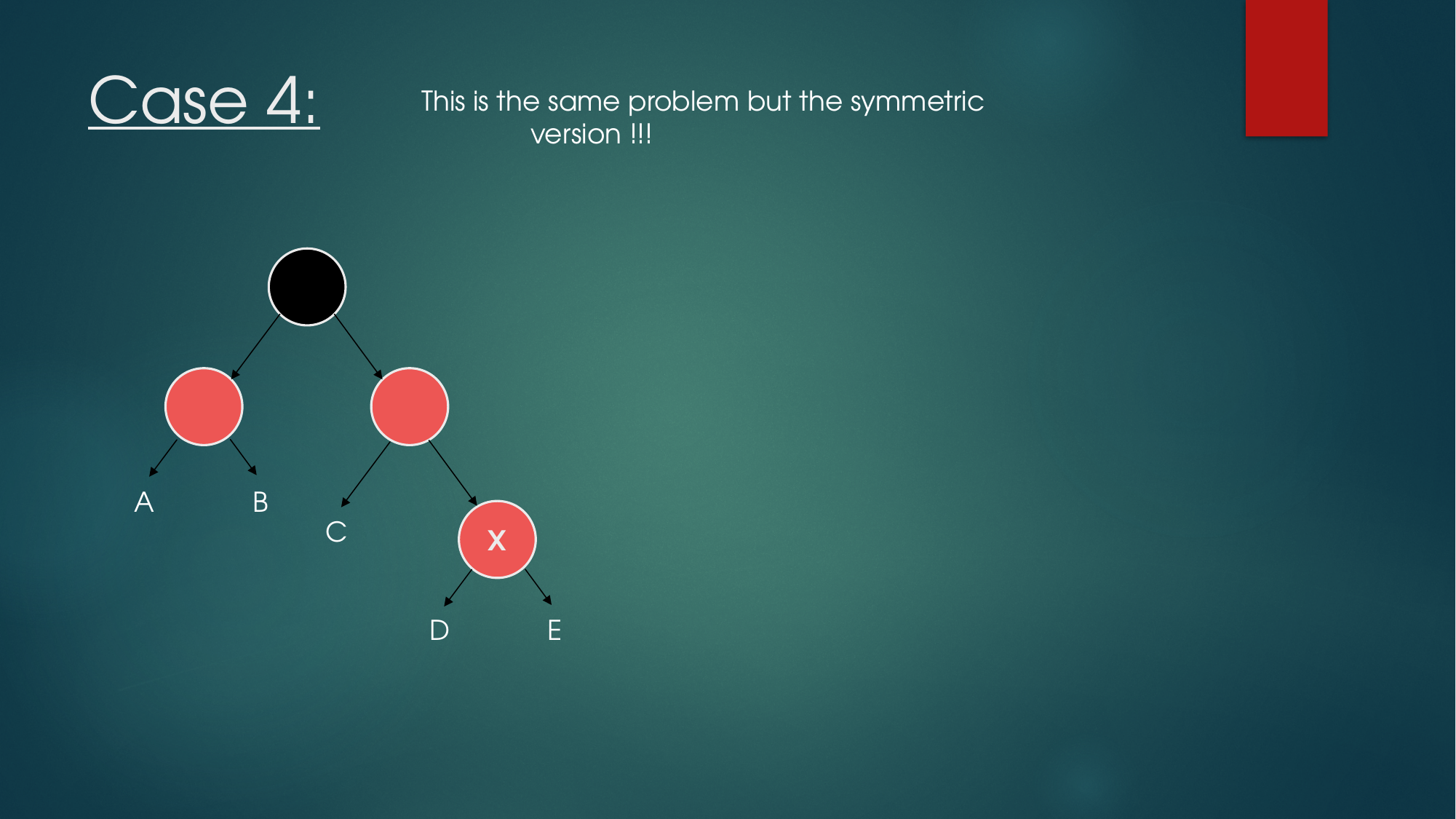

# Case 4:
This is the same problem but the symmetric
	version !!!

A
B
X
C
D
E